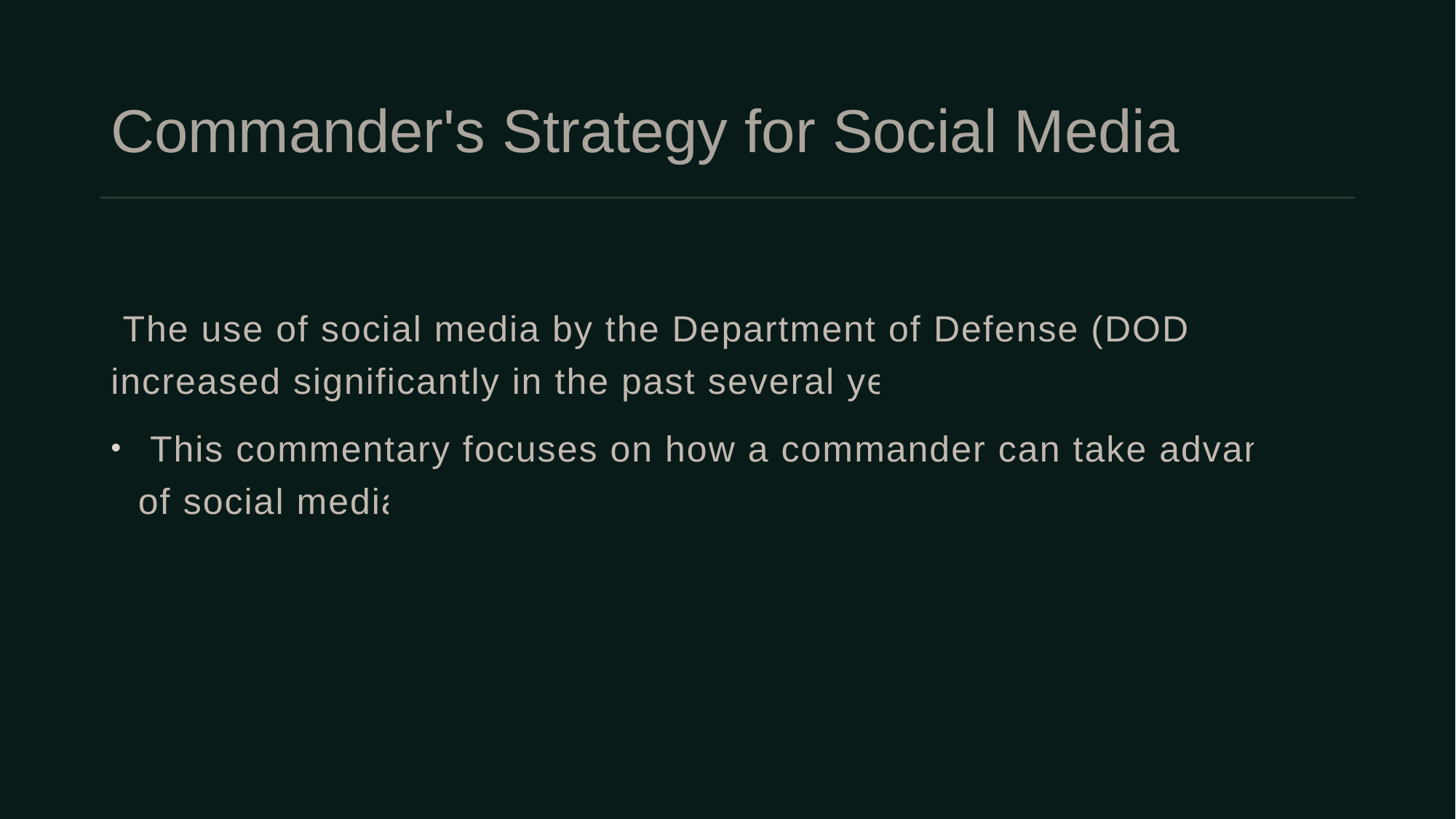

# Commander's Strategy for Social Media
 The use of social media by the Department of Defense (DOD) has increased significantly in the past several years.
 This commentary focuses on how a commander can take advantage of social media.